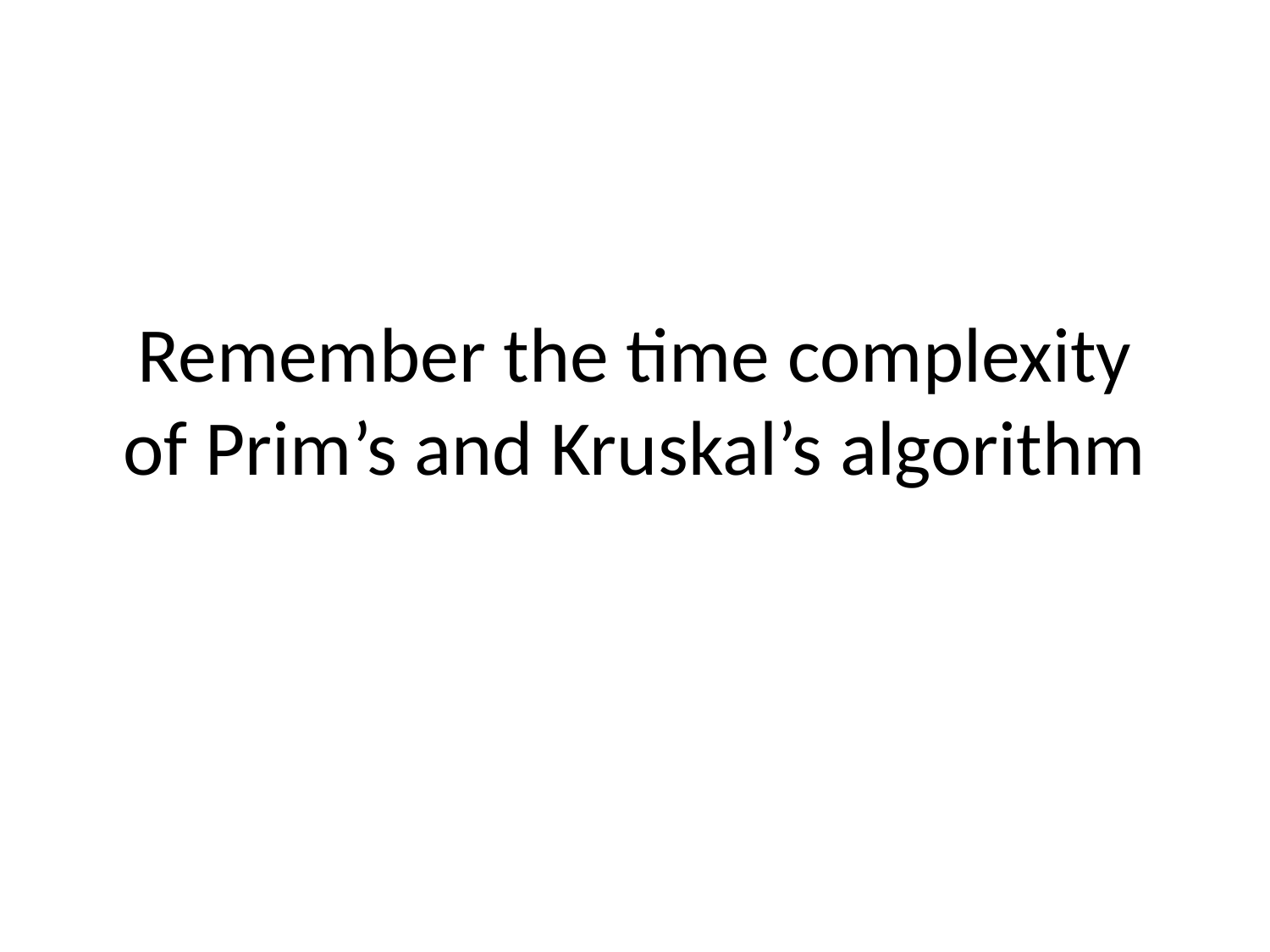

# Remember the time complexity of Prim’s and Kruskal’s algorithm